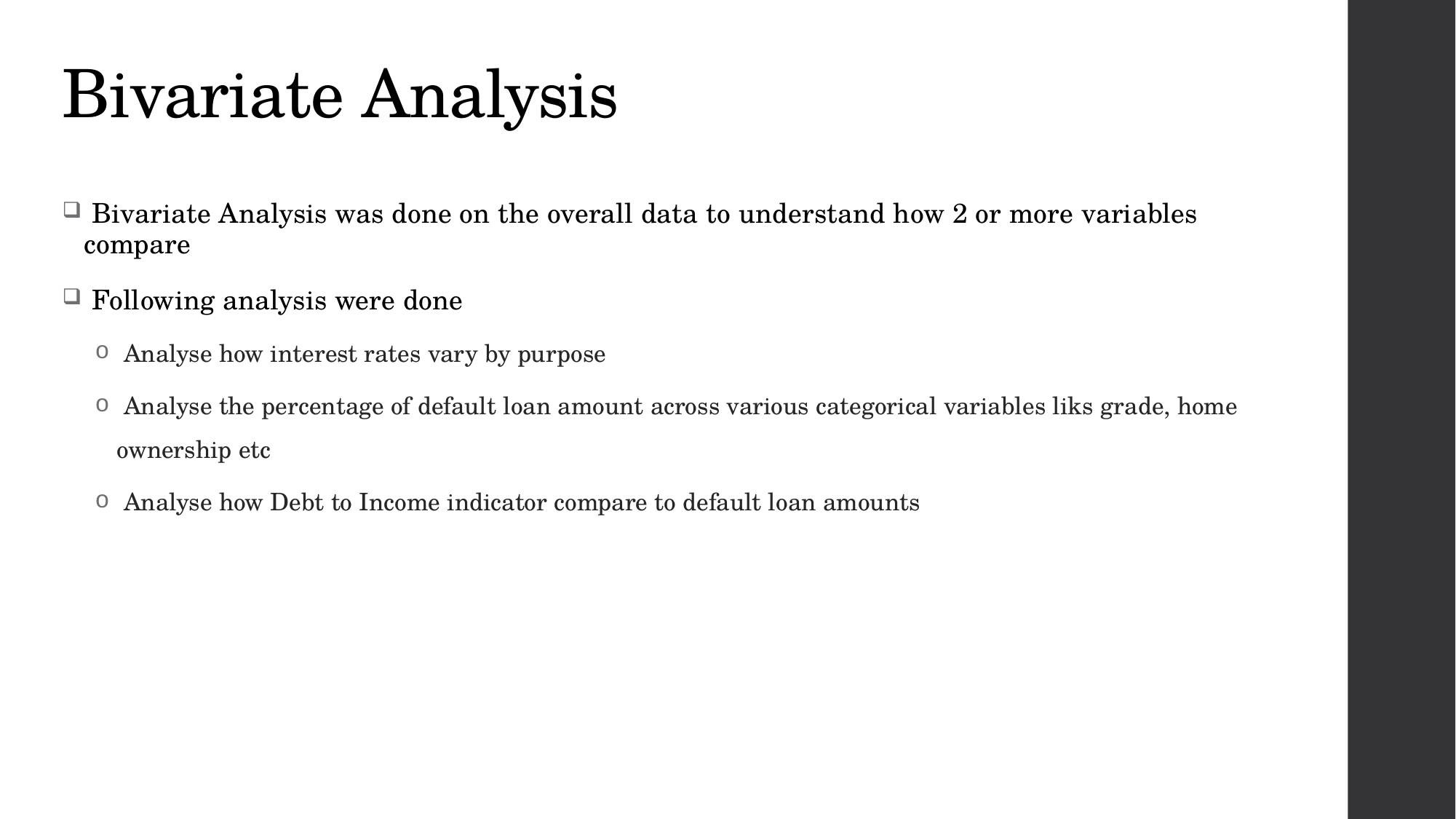

# Bivariate Analysis
 Bivariate Analysis was done on the overall data to understand how 2 or more variables compare
 Following analysis were done
 Analyse how interest rates vary by purpose
 Analyse the percentage of default loan amount across various categorical variables liks grade, home ownership etc
 Analyse how Debt to Income indicator compare to default loan amounts